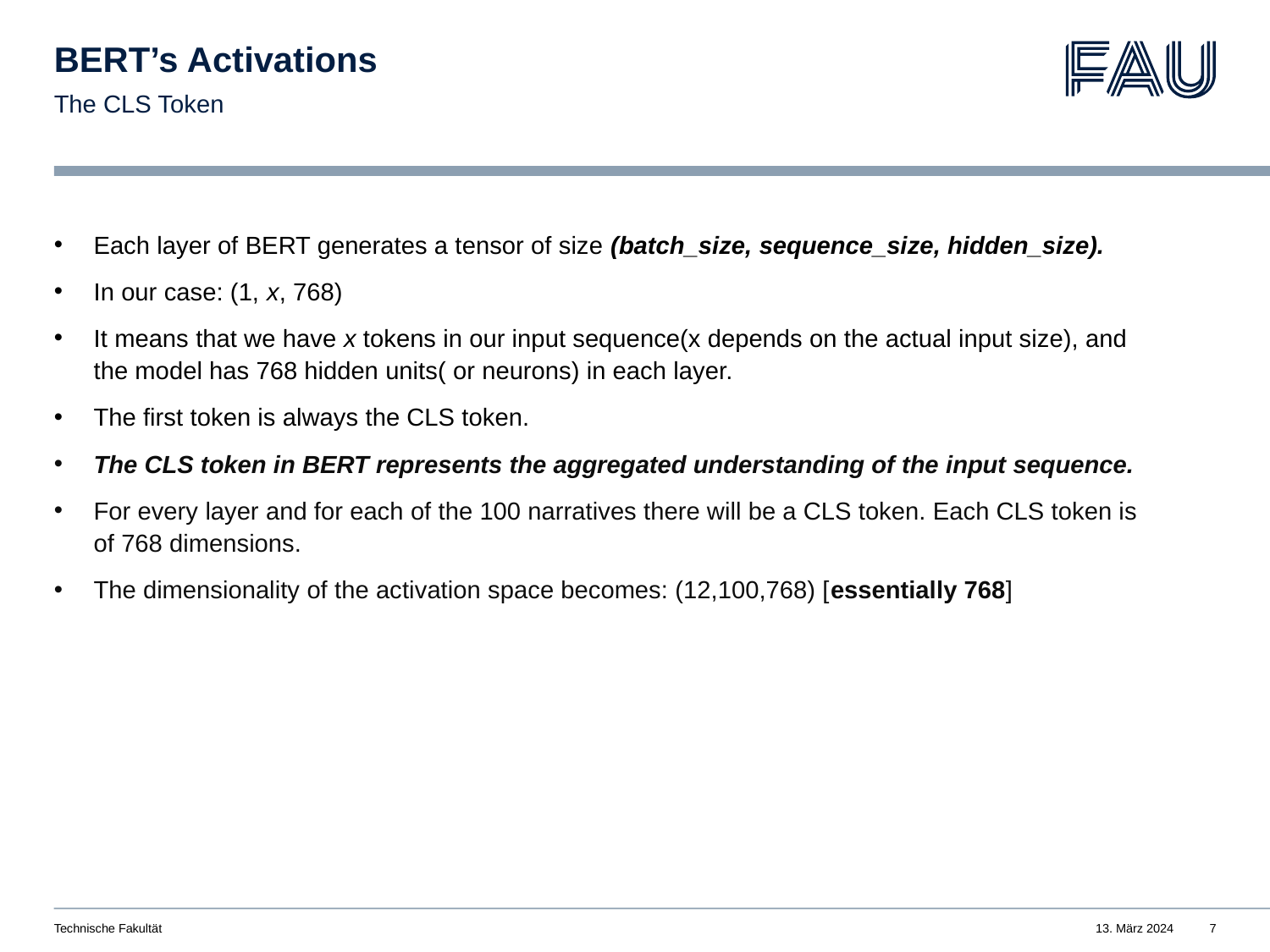

# BERT’s Activations
The CLS Token
Each layer of BERT generates a tensor of size (batch_size, sequence_size, hidden_size).
In our case: (1, x, 768)
It means that we have x tokens in our input sequence(x depends on the actual input size), and the model has 768 hidden units( or neurons) in each layer.
The first token is always the CLS token.
The CLS token in BERT represents the aggregated understanding of the input sequence.
For every layer and for each of the 100 narratives there will be a CLS token. Each CLS token is of 768 dimensions.
The dimensionality of the activation space becomes: (12,100,768) [essentially 768]
Technische Fakultät
13. März 2024
7